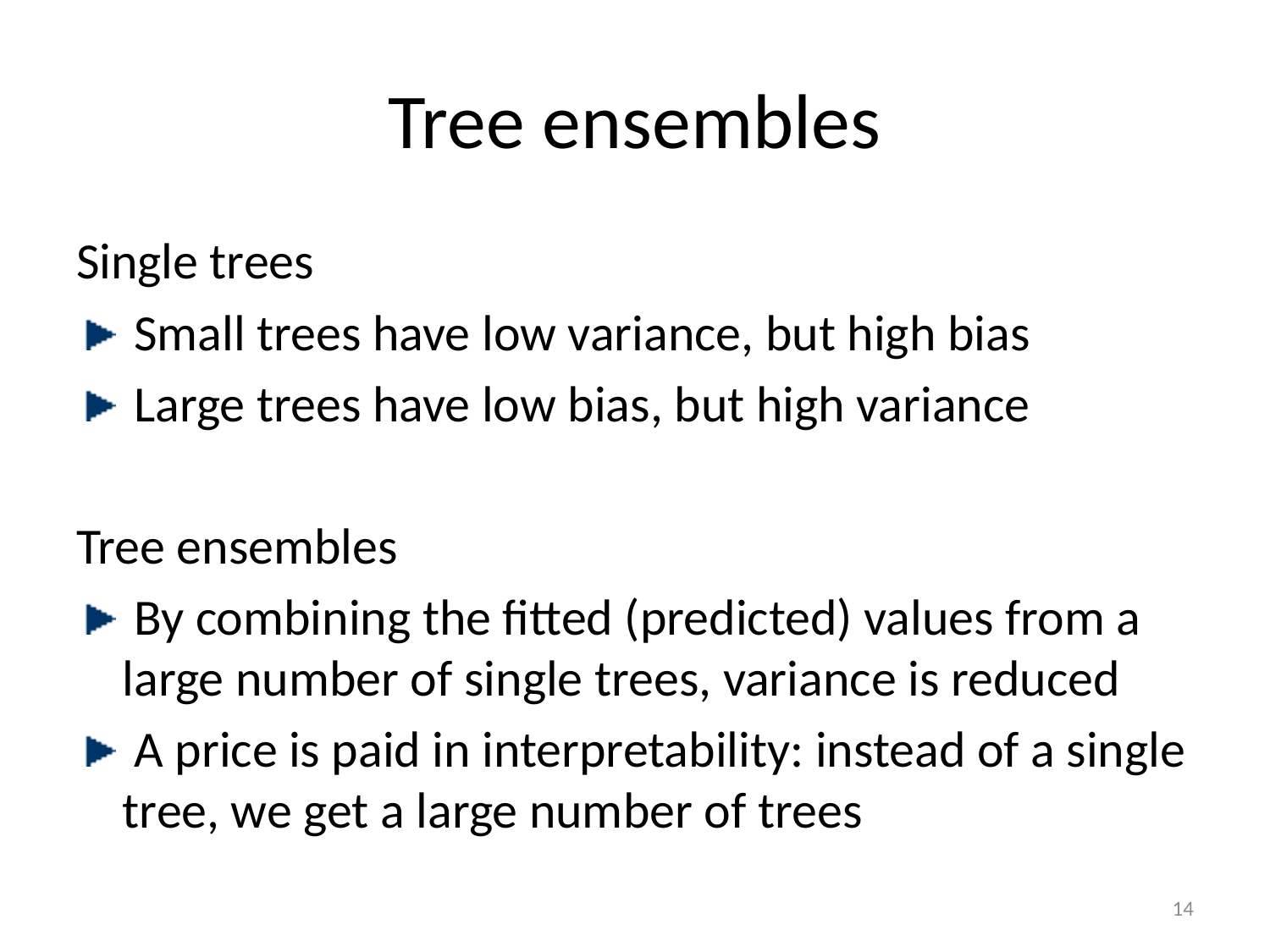

# Tree ensembles
Single trees
 Small trees have low variance, but high bias
 Large trees have low bias, but high variance

Tree ensembles
 By combining the fitted (predicted) values from a large number of single trees, variance is reduced
 A price is paid in interpretability: instead of a single tree, we get a large number of trees
14